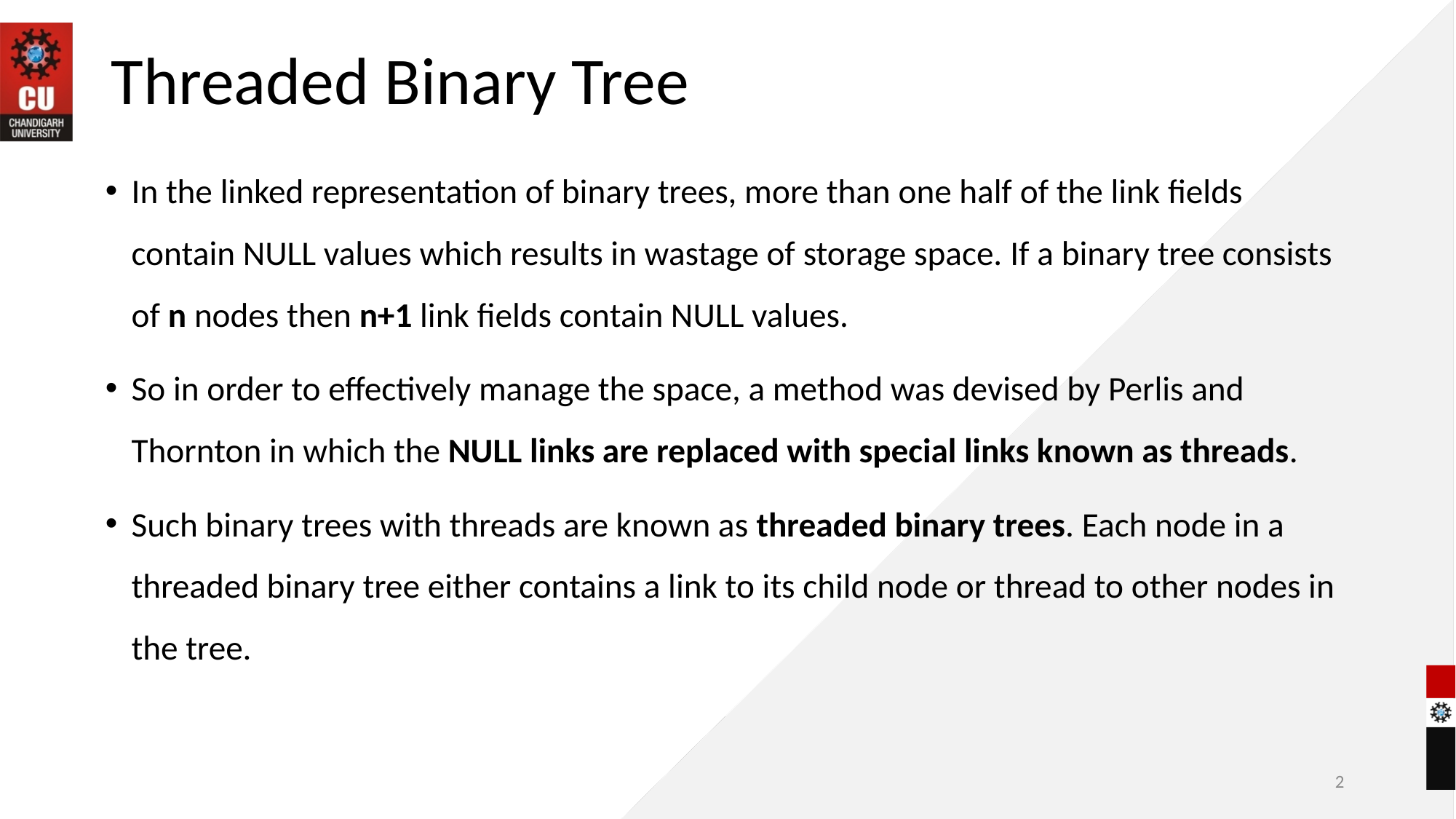

# Threaded Binary Tree
In the linked representation of binary trees, more than one half of the link fields contain NULL values which results in wastage of storage space. If a binary tree consists of n nodes then n+1 link fields contain NULL values.
So in order to effectively manage the space, a method was devised by Perlis and Thornton in which the NULL links are replaced with special links known as threads.
Such binary trees with threads are known as threaded binary trees. Each node in a threaded binary tree either contains a link to its child node or thread to other nodes in the tree.
2